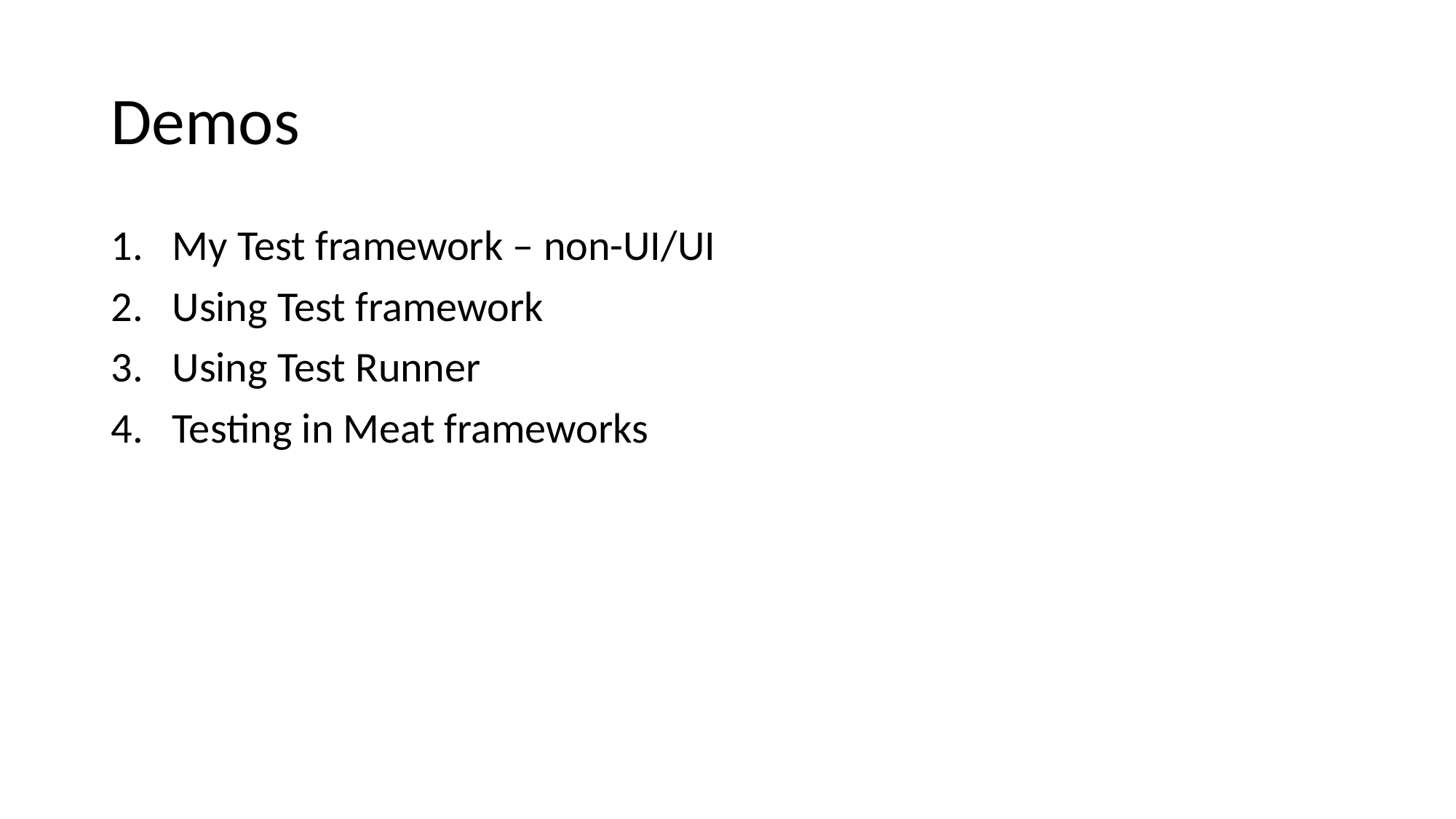

# Demos
My Test framework – non-UI/UI
Using Test framework
Using Test Runner
Testing in Meat frameworks